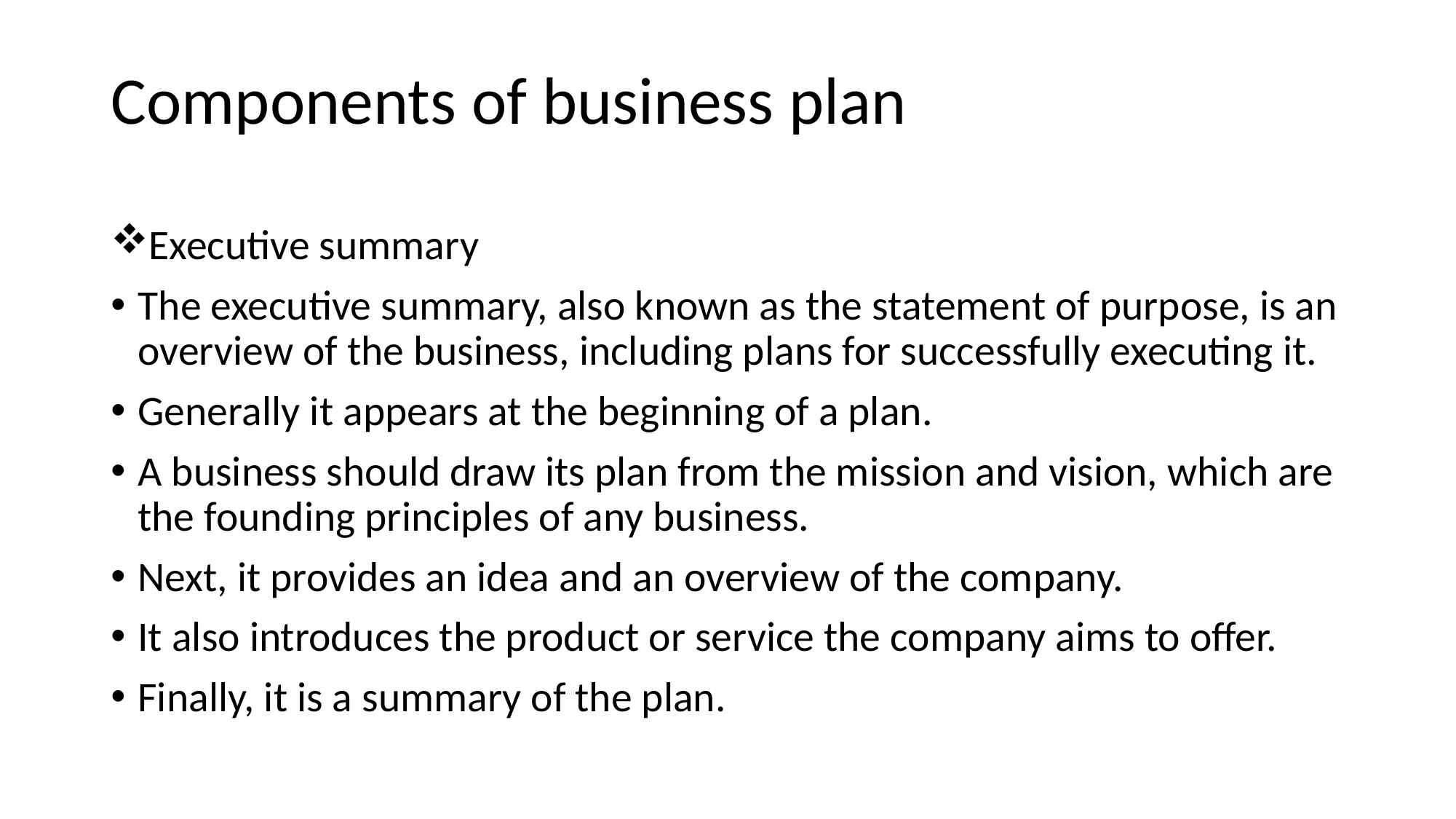

# Components of business plan
Executive summary
The executive summary, also known as the statement of purpose, is an overview of the business, including plans for successfully executing it.
Generally it appears at the beginning of a plan.
A business should draw its plan from the mission and vision, which are the founding principles of any business.
Next, it provides an idea and an overview of the company.
It also introduces the product or service the company aims to offer.
Finally, it is a summary of the plan.